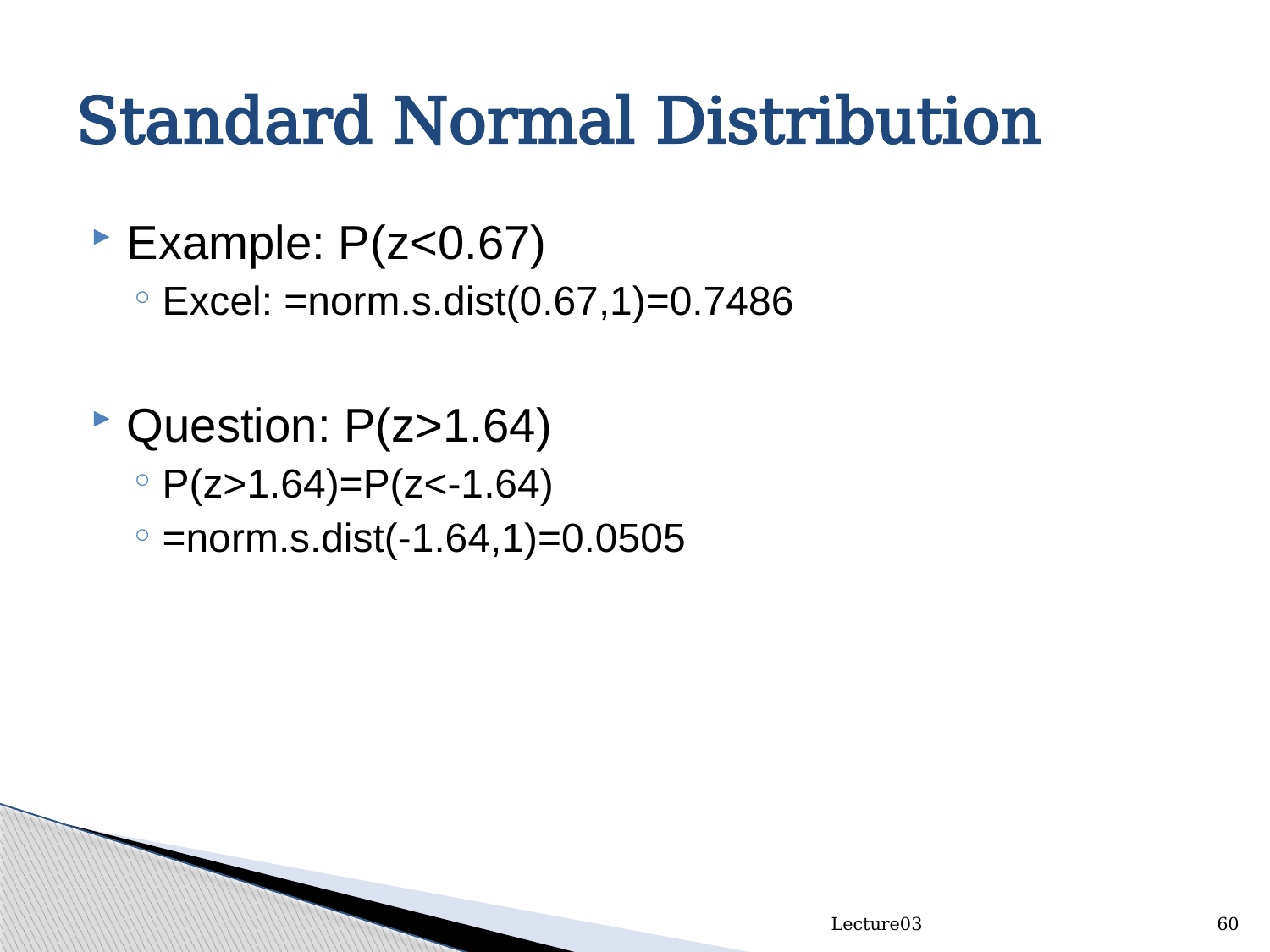

# Standard Normal Distribution
Example: P(z<0.67)
Excel: =norm.s.dist(0.67,1)=0.7486

Question: P(z>1.64)
P(z>1.64)=P(z<-1.64)
=norm.s.dist(-1.64,1)=0.0505

Lecture03
60